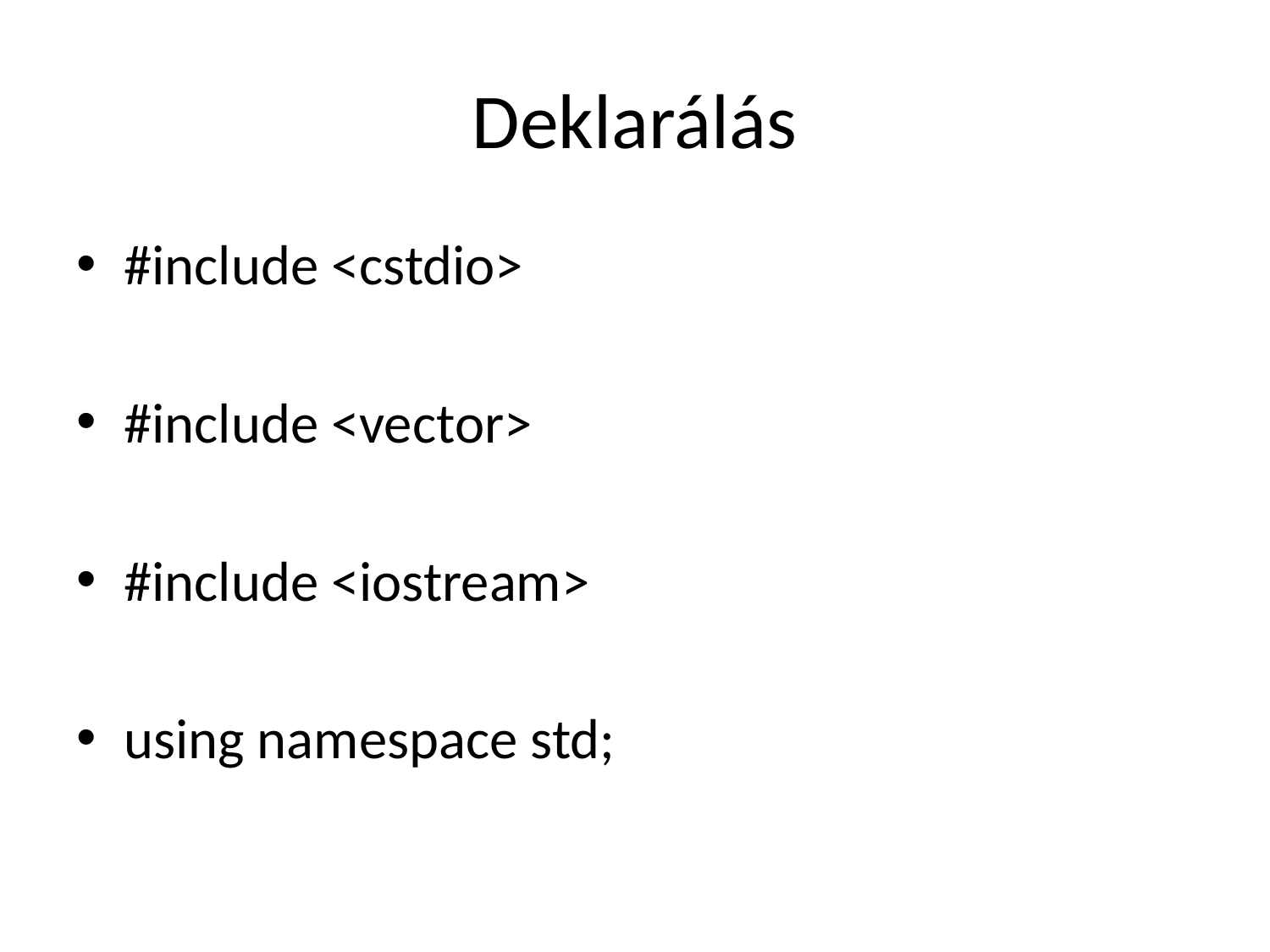

# Deklarálás
#include <cstdio>

#include <vector>

#include <iostream>

using namespace std;